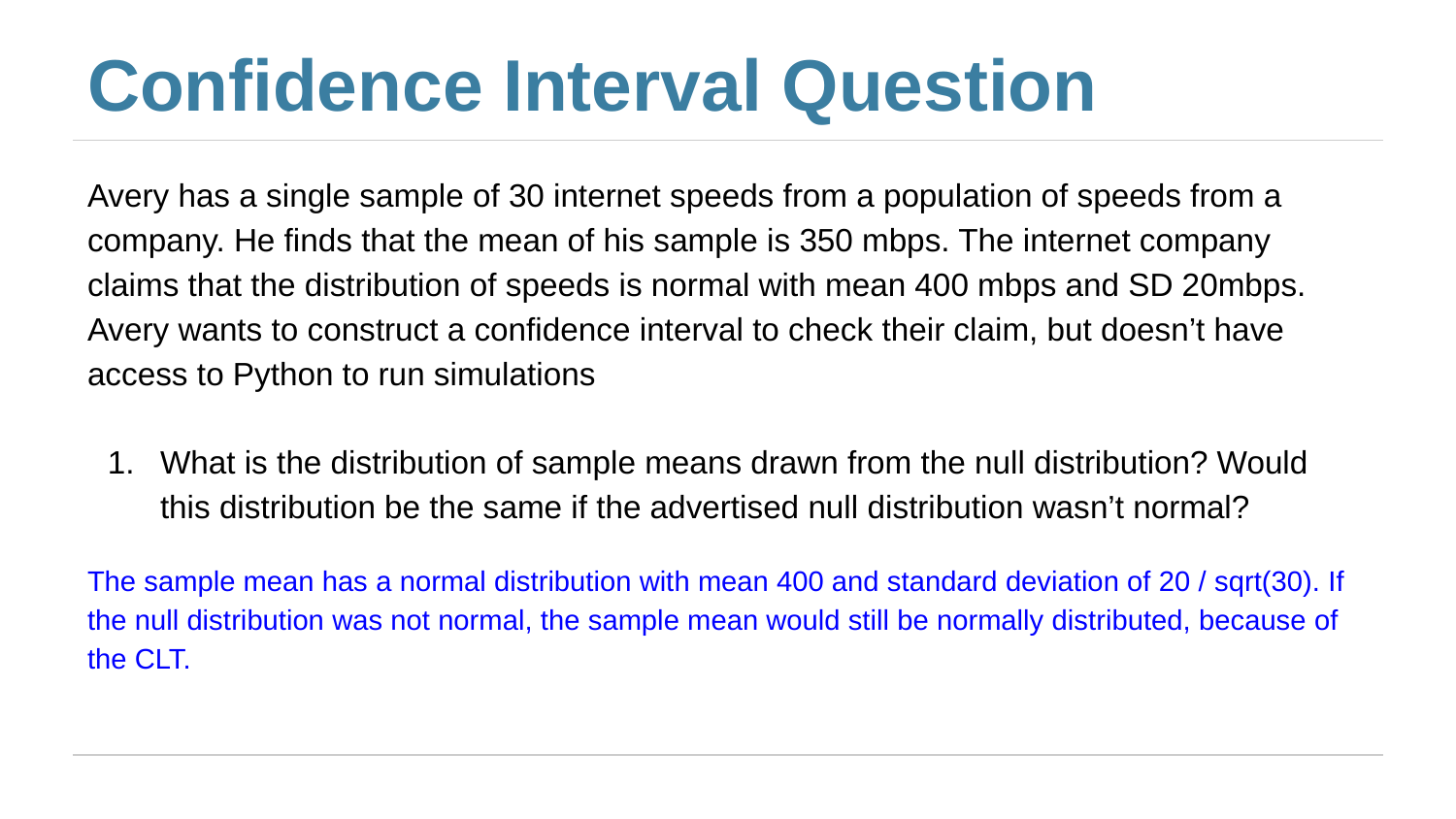

# Confidence Interval Question
Avery has a single sample of 30 internet speeds from a population of speeds from a company. He finds that the mean of his sample is 350 mbps. The internet company claims that the distribution of speeds is normal with mean 400 mbps and SD 20mbps. Avery wants to construct a confidence interval to check their claim, but doesn’t have access to Python to run simulations

What is the distribution of sample means drawn from the null distribution? Would this distribution be the same if the advertised null distribution wasn’t normal?
The sample mean has a normal distribution with mean 400 and standard deviation of 20 / sqrt(30). If the null distribution was not normal, the sample mean would still be normally distributed, because of the CLT.